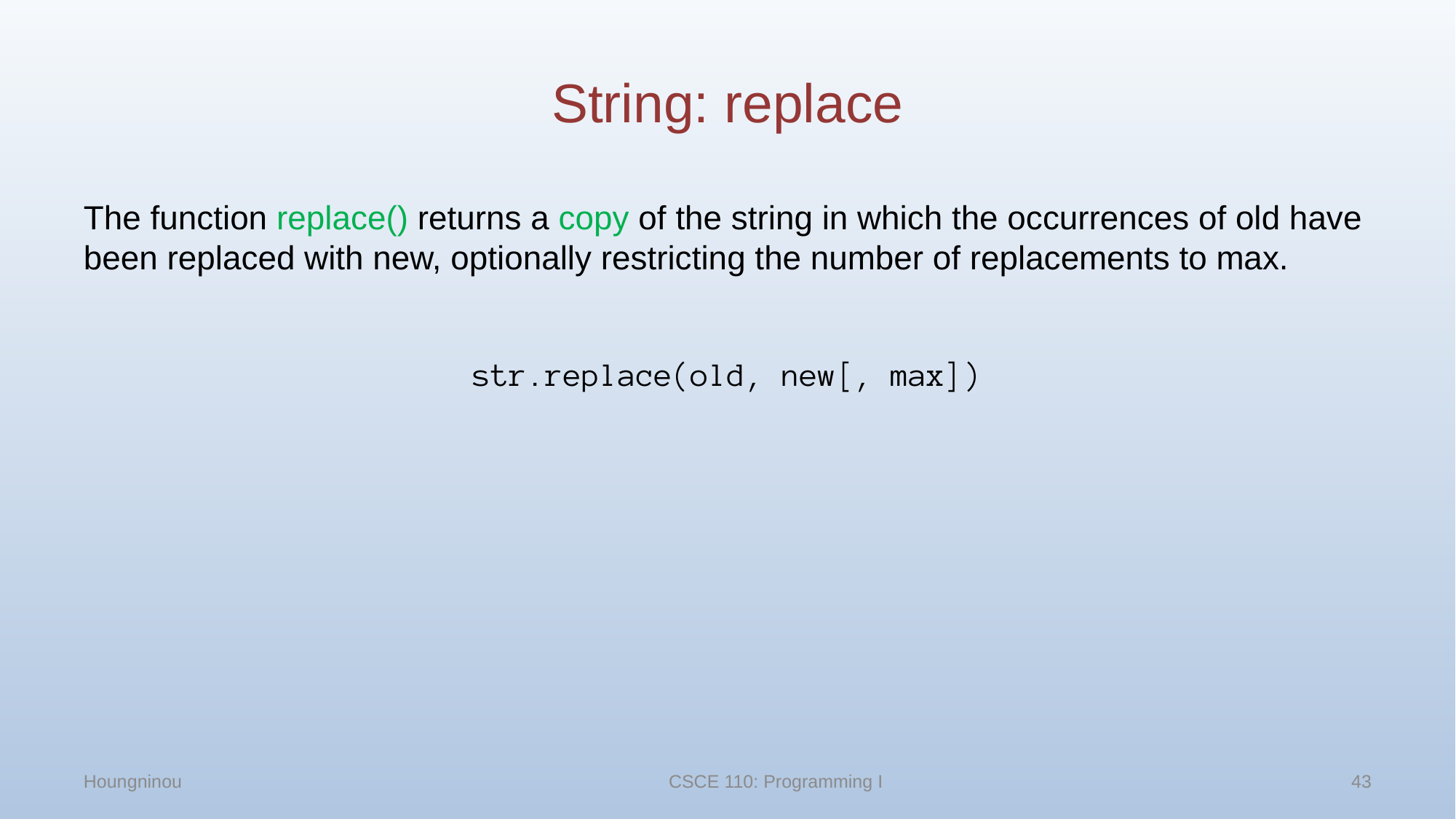

# String: replace
The function replace() returns a copy of the string in which the occurrences of old have been replaced with new, optionally restricting the number of replacements to max.

str.replace(old, new[, max])

Houngninou
CSCE 110: Programming I
43